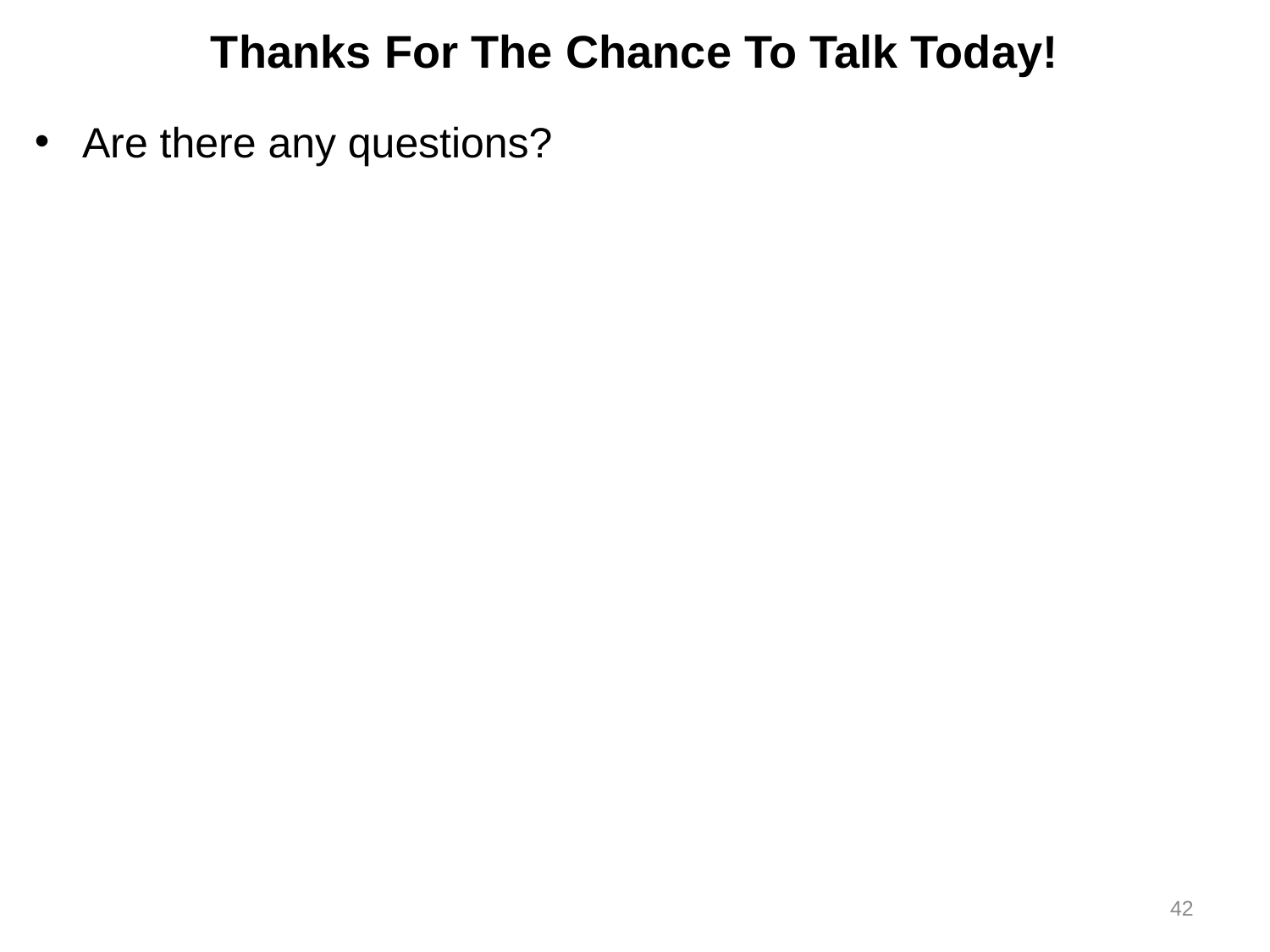

# Thanks For The Chance To Talk Today!
Are there any questions?
42